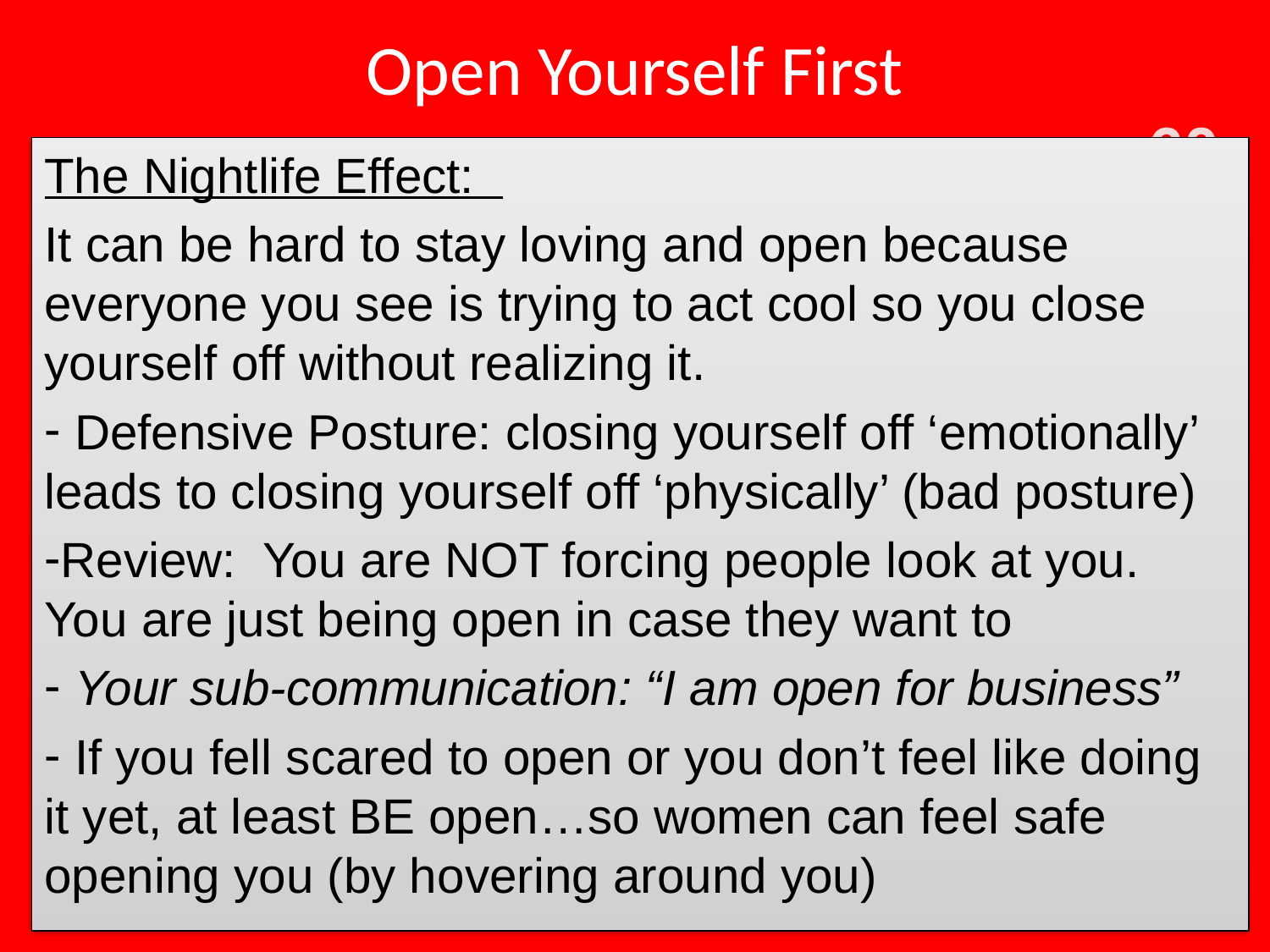

# Open Yourself First
The Nightlife Effect:
It can be hard to stay loving and open because everyone you see is trying to act cool so you close yourself off without realizing it.
 Defensive Posture: closing yourself off ‘emotionally’ leads to closing yourself off ‘physically’ (bad posture)
Review:  You are NOT forcing people look at you. You are just being open in case they want to
 Your sub-communication: “I am open for business”
 If you fell scared to open or you don’t feel like doing it yet, at least BE open…so women can feel safe opening you (by hovering around you)